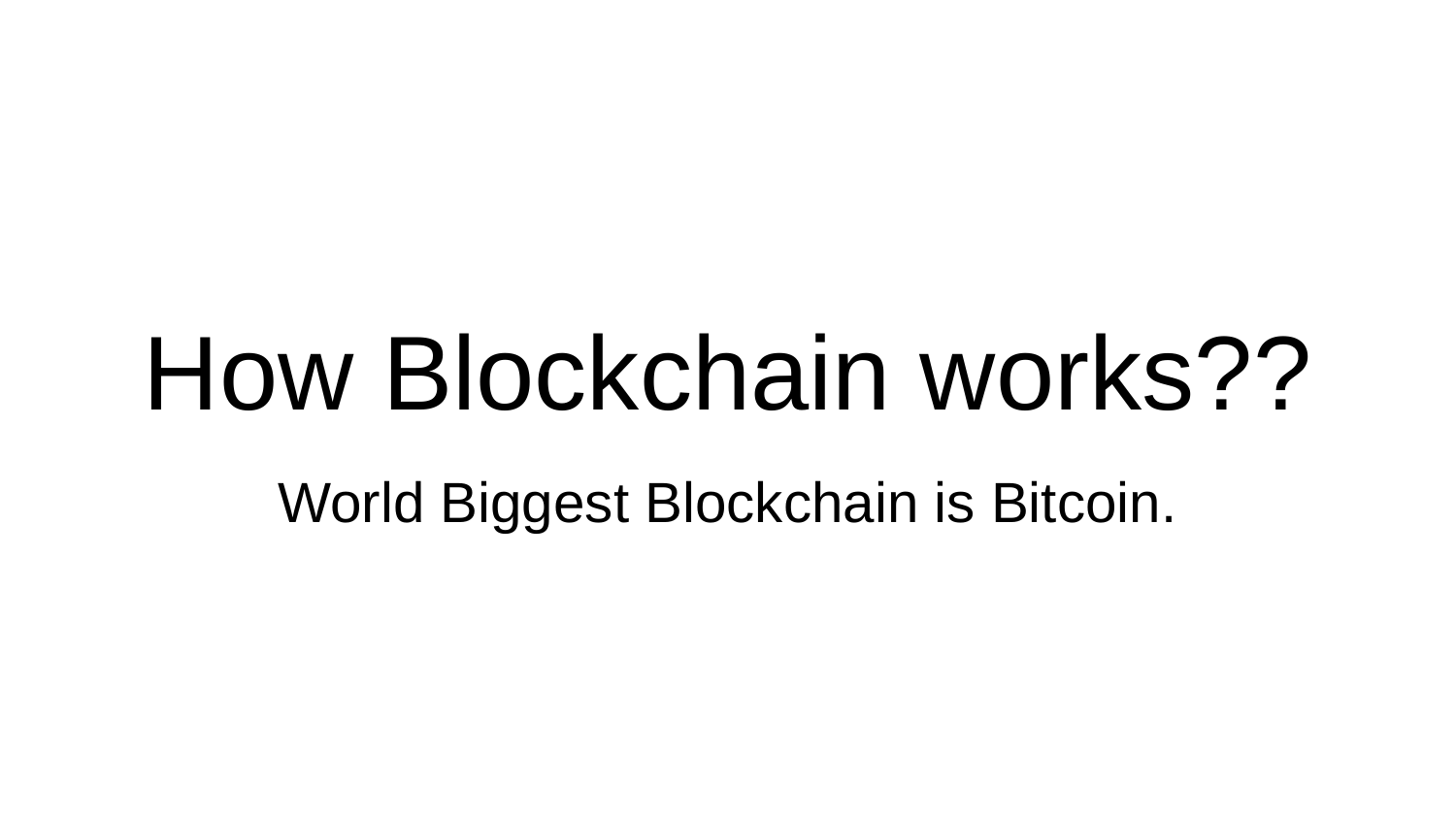

# How Blockchain works??
World Biggest Blockchain is Bitcoin.